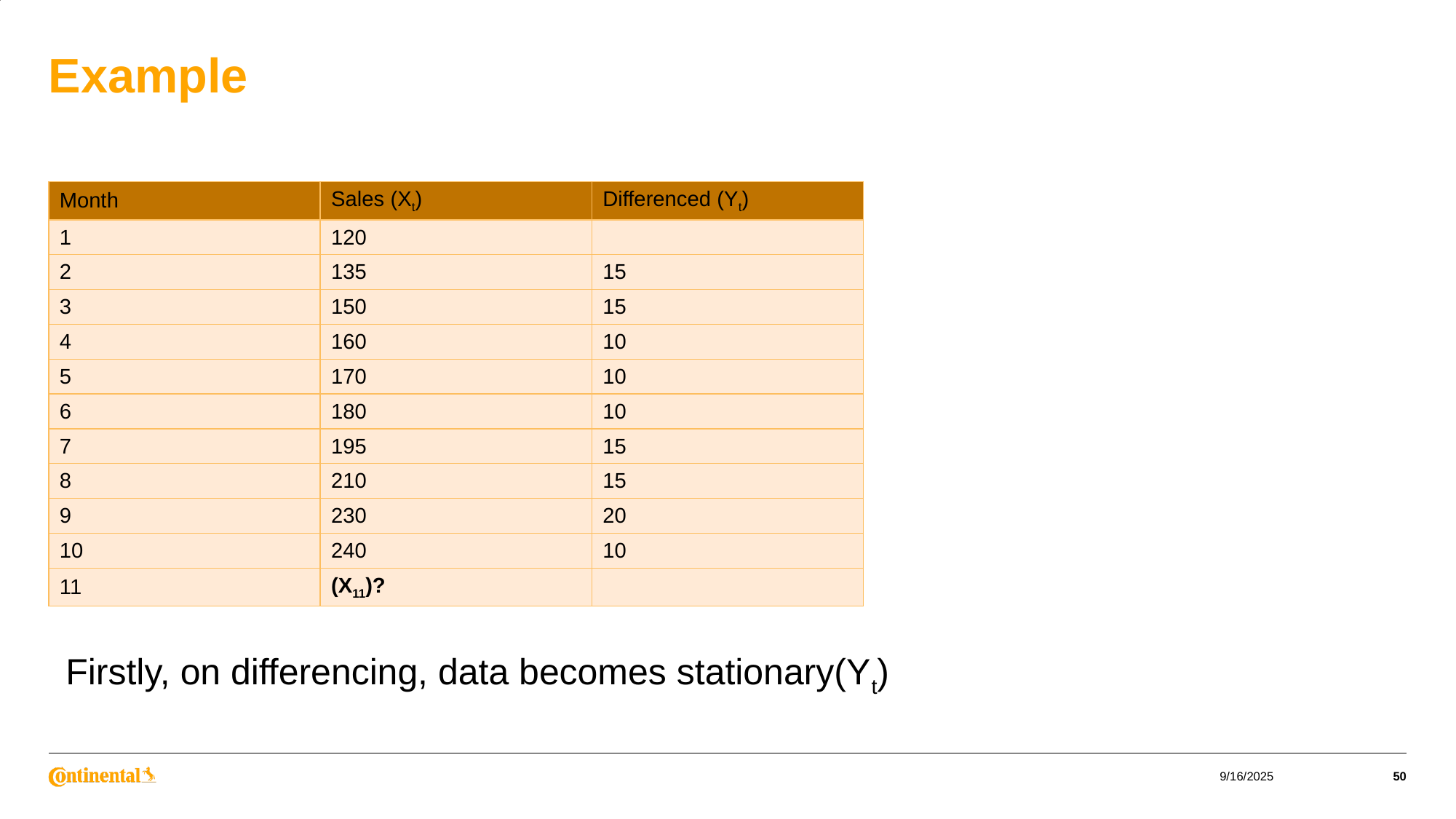

# Example

| Month | Sales (Xt) | Differenced (Yt) |
| --- | --- | --- |
| 1 | 120 |  |
| 2 | 135 | 15 |
| 3 | 150 | 15 |
| 4 | 160 | 10 |
| 5 | 170 | 10 |
| 6 | 180 | 10 |
| 7 | 195 | 15 |
| 8 | 210 | 15 |
| 9 | 230 | 20 |
| 10 | 240 | 10 |
| 11 | (X11)? |  |
Firstly, on differencing, data becomes stationary(Yt)

Time Series Analysis and Forecasting
9/16/2025
50